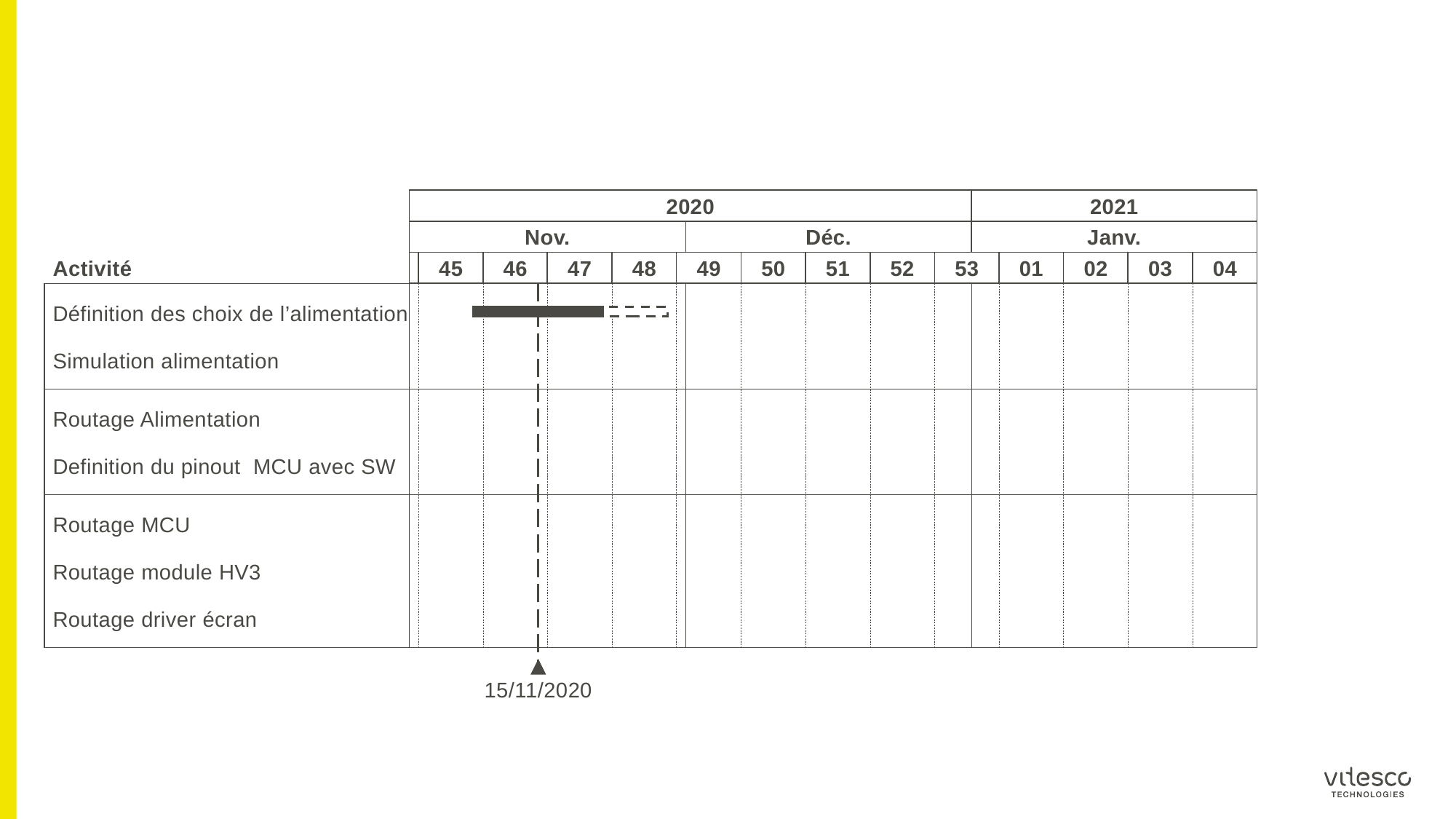

#

2020
2021
Nov.
Déc.
Janv.

45
46
47
48
49
50
51
52
53
01
02
03
04
Activité
Définition des choix de l’alimentation

Simulation alimentation
Routage Alimentation
Definition du pinout  MCU avec SW
Routage MCU
Routage module HV3
Routage driver écran

15/11/2020